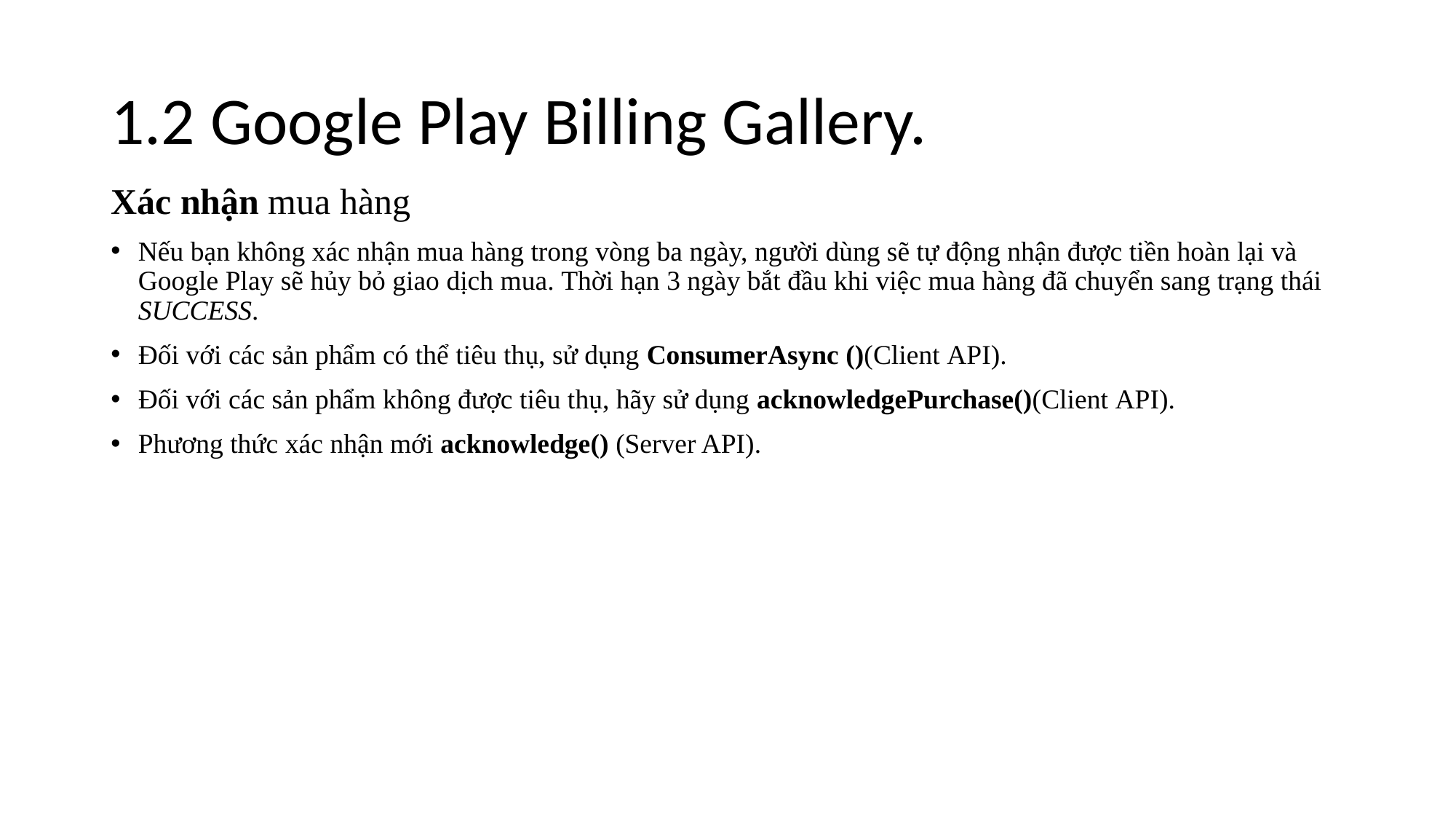

# 1.2 Google Play Billing Gallery.
Xác nhận mua hàng
Nếu bạn không xác nhận mua hàng trong vòng ba ngày, người dùng sẽ tự động nhận được tiền hoàn lại và Google Play sẽ hủy bỏ giao dịch mua. Thời hạn 3 ngày bắt đầu khi việc mua hàng đã chuyển sang trạng thái SUCCESS.
Đối với các sản phẩm có thể tiêu thụ, sử dụng ConsumerAsync ()(Client API).
Đối với các sản phẩm không được tiêu thụ, hãy sử dụng acknowledgePurchase()(Client API).
Phương thức xác nhận mới acknowledge() (Server API).